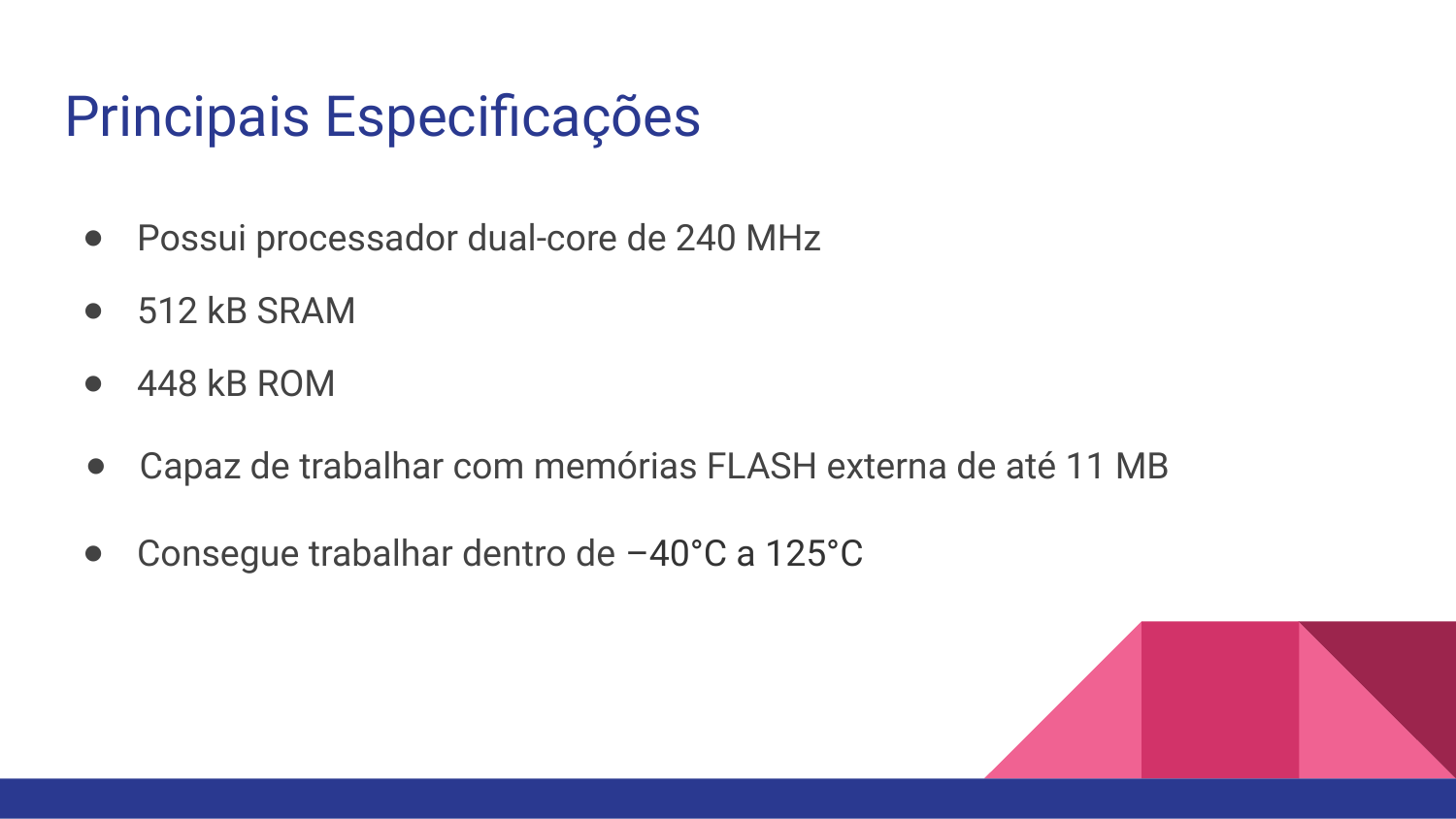

# Principais Especificações
Possui processador dual-core de 240 MHz
512 kB SRAM
448 kB ROM
Capaz de trabalhar com memórias FLASH externa de até 11 MB
Consegue trabalhar dentro de –40°C a 125°C